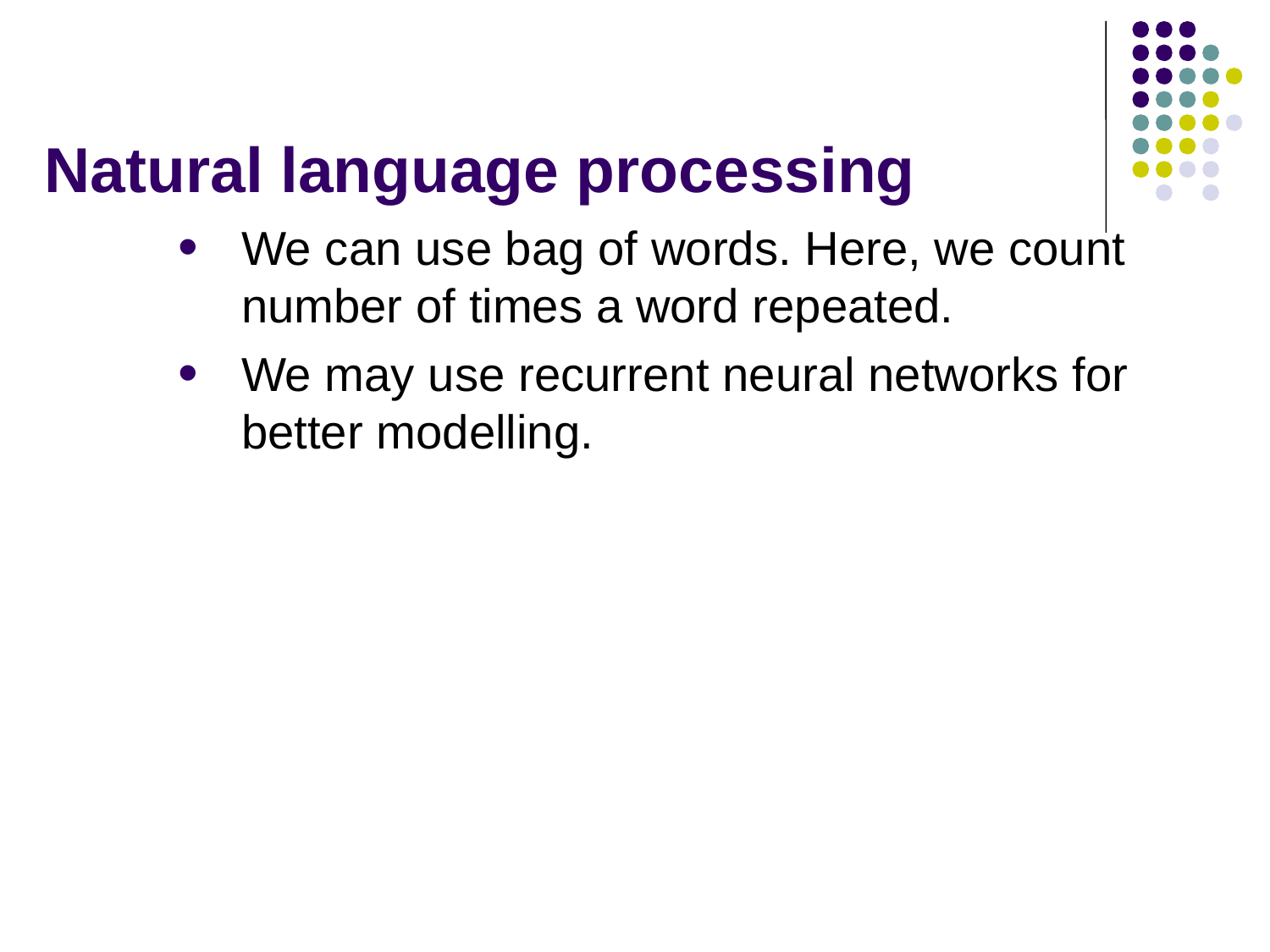

# Natural language processing
We can use bag of words. Here, we count number of times a word repeated.
We may use recurrent neural networks for better modelling.